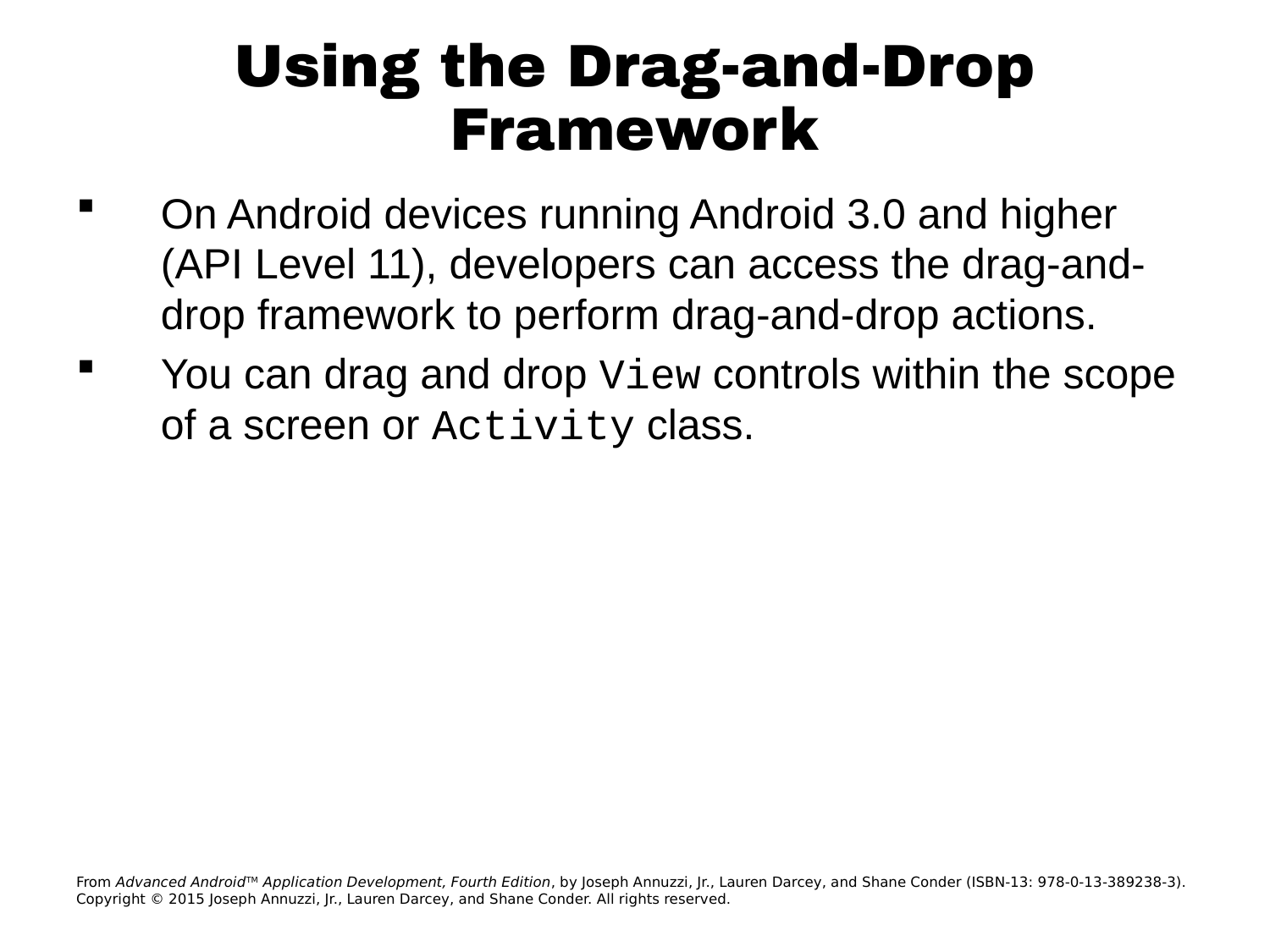

# Using the Drag-and-Drop Framework
On Android devices running Android 3.0 and higher (API Level 11), developers can access the drag-and-drop framework to perform drag-and-drop actions.
You can drag and drop View controls within the scope of a screen or Activity class.
From Advanced AndroidTM Application Development, Fourth Edition, by Joseph Annuzzi, Jr., Lauren Darcey, and Shane Conder (ISBN-13: 978-0-13-389238-3). Copyright © 2015 Joseph Annuzzi, Jr., Lauren Darcey, and Shane Conder. All rights reserved.